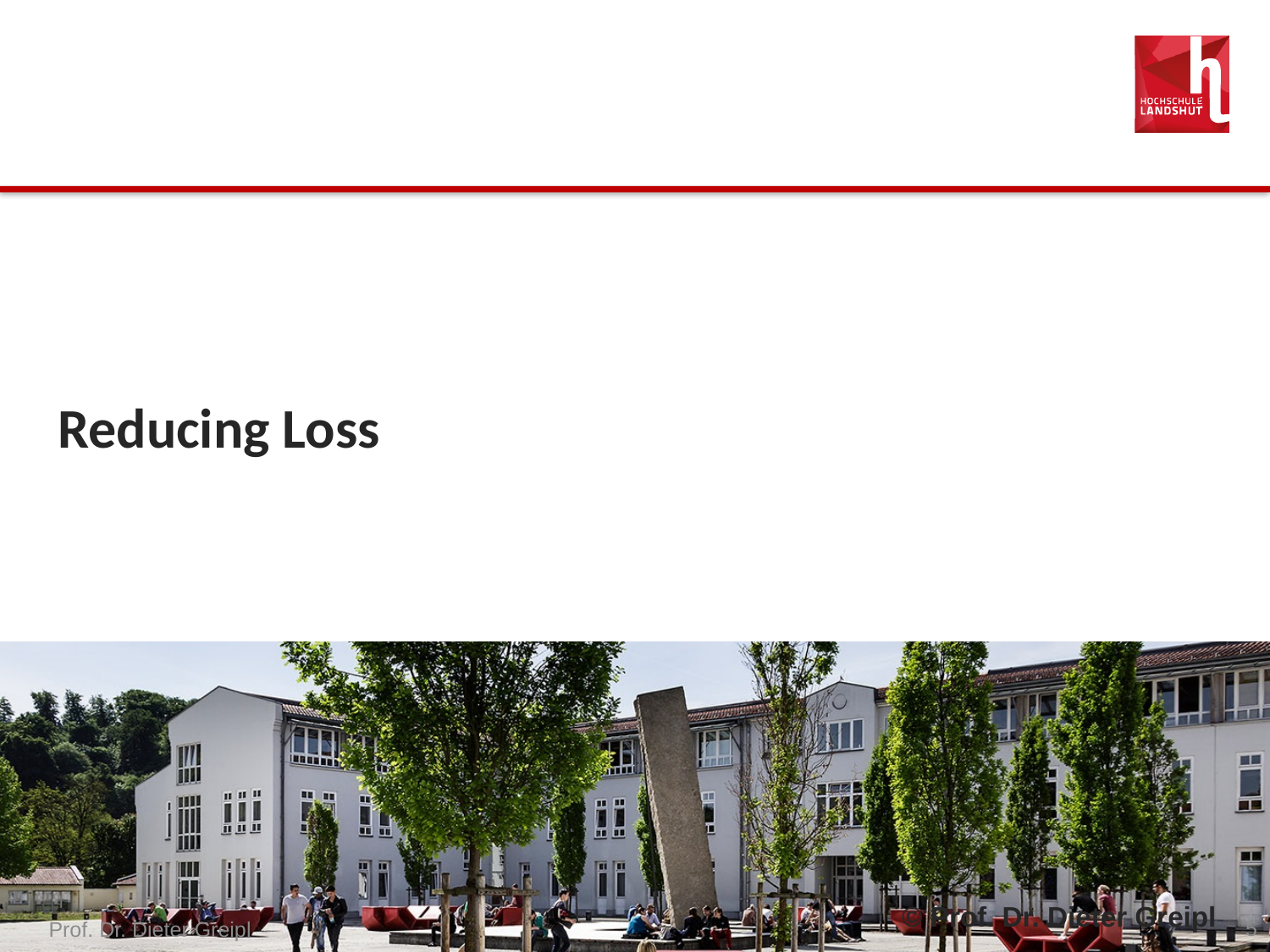

#
Reducing Loss
Prof. Dr. Dieter Greipl
5